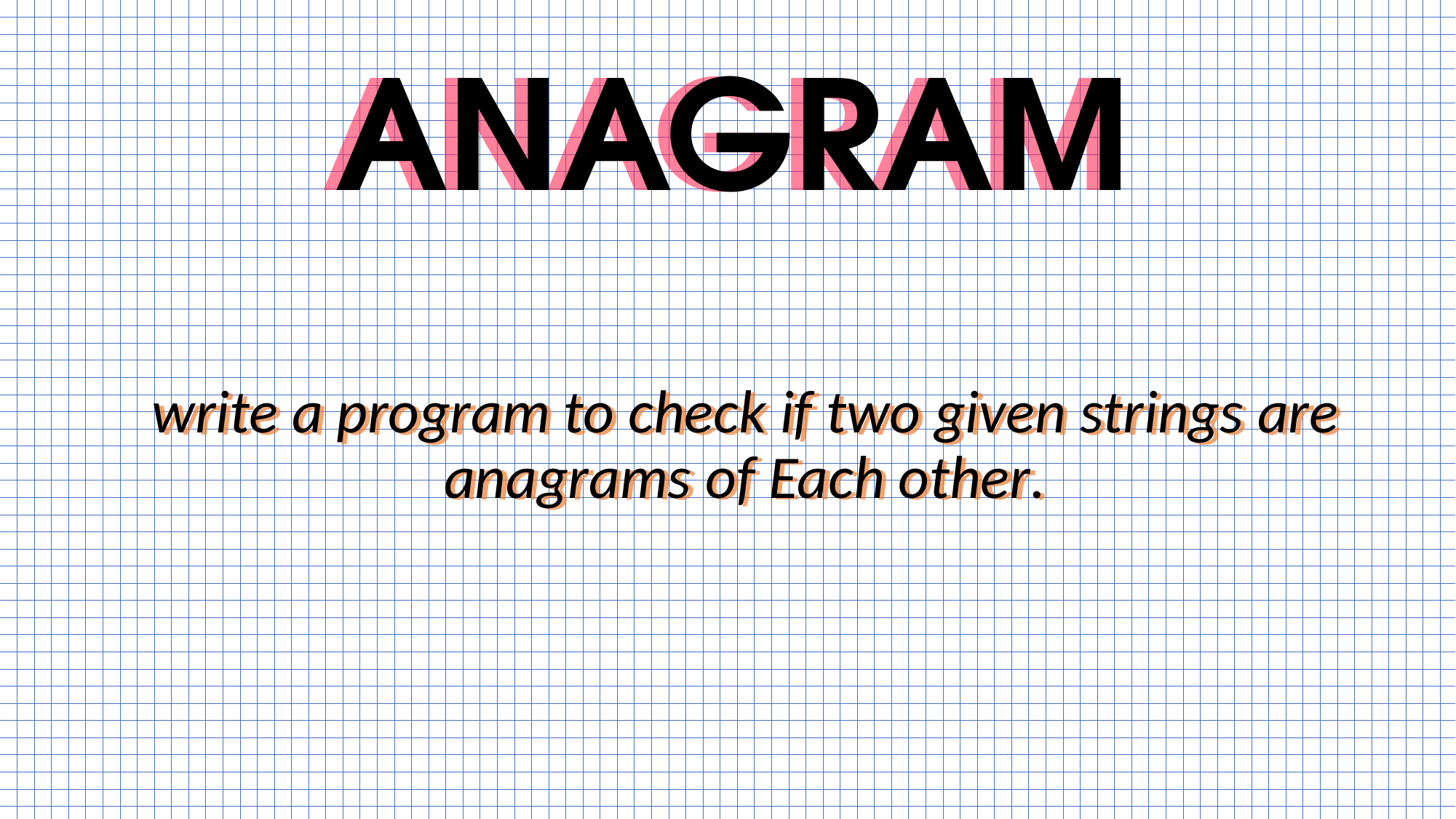

ANAGRAM
ANAGRAM
write a program to check if two given strings are anagrams of Each other.
write a program to check if two given strings are anagrams of Each other.